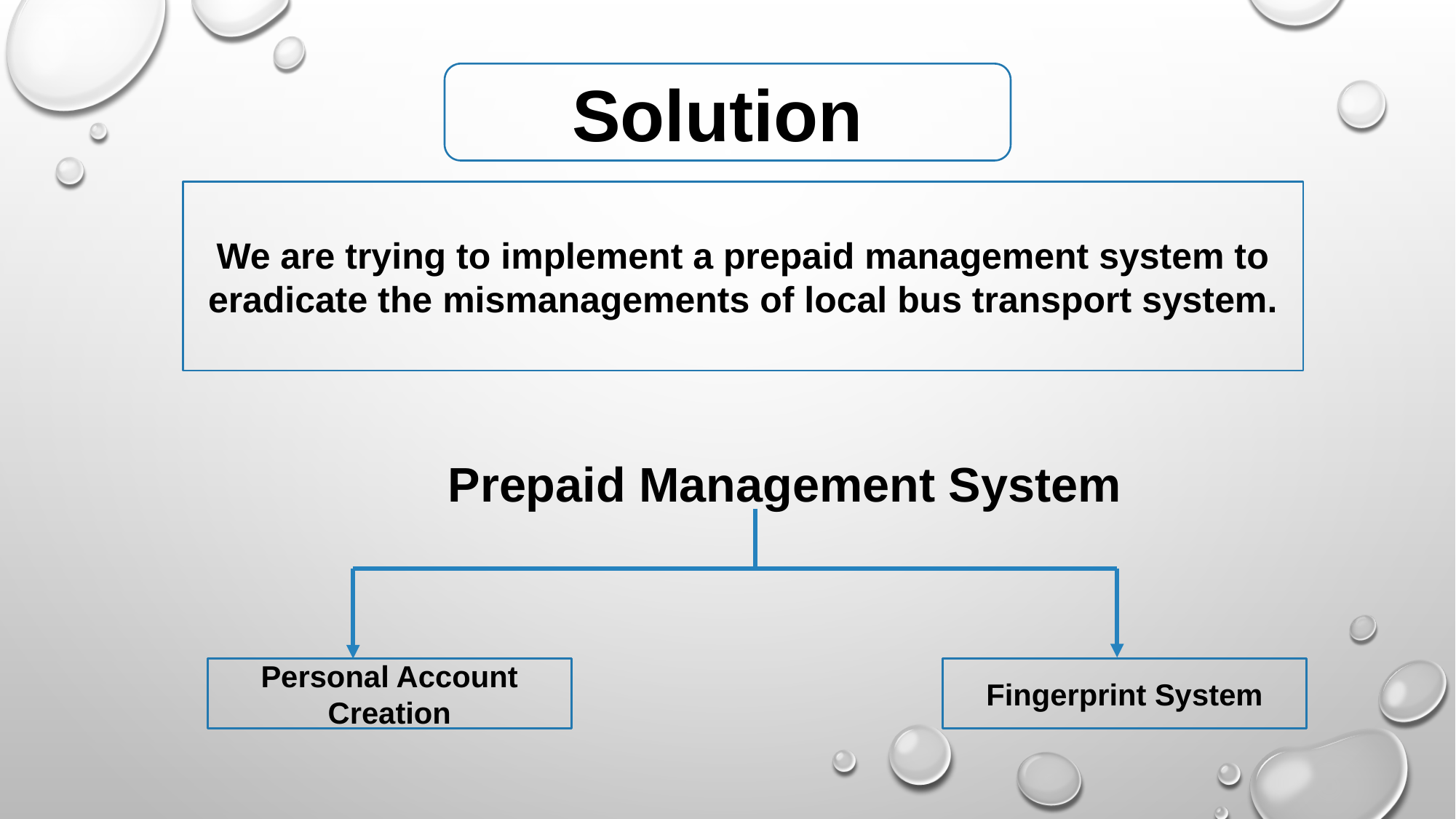

Solution

We are trying to implement a prepaid management system to eradicate the mismanagements of local bus transport system.
           Prepaid Management System
Personal Account Creation
Fingerprint System